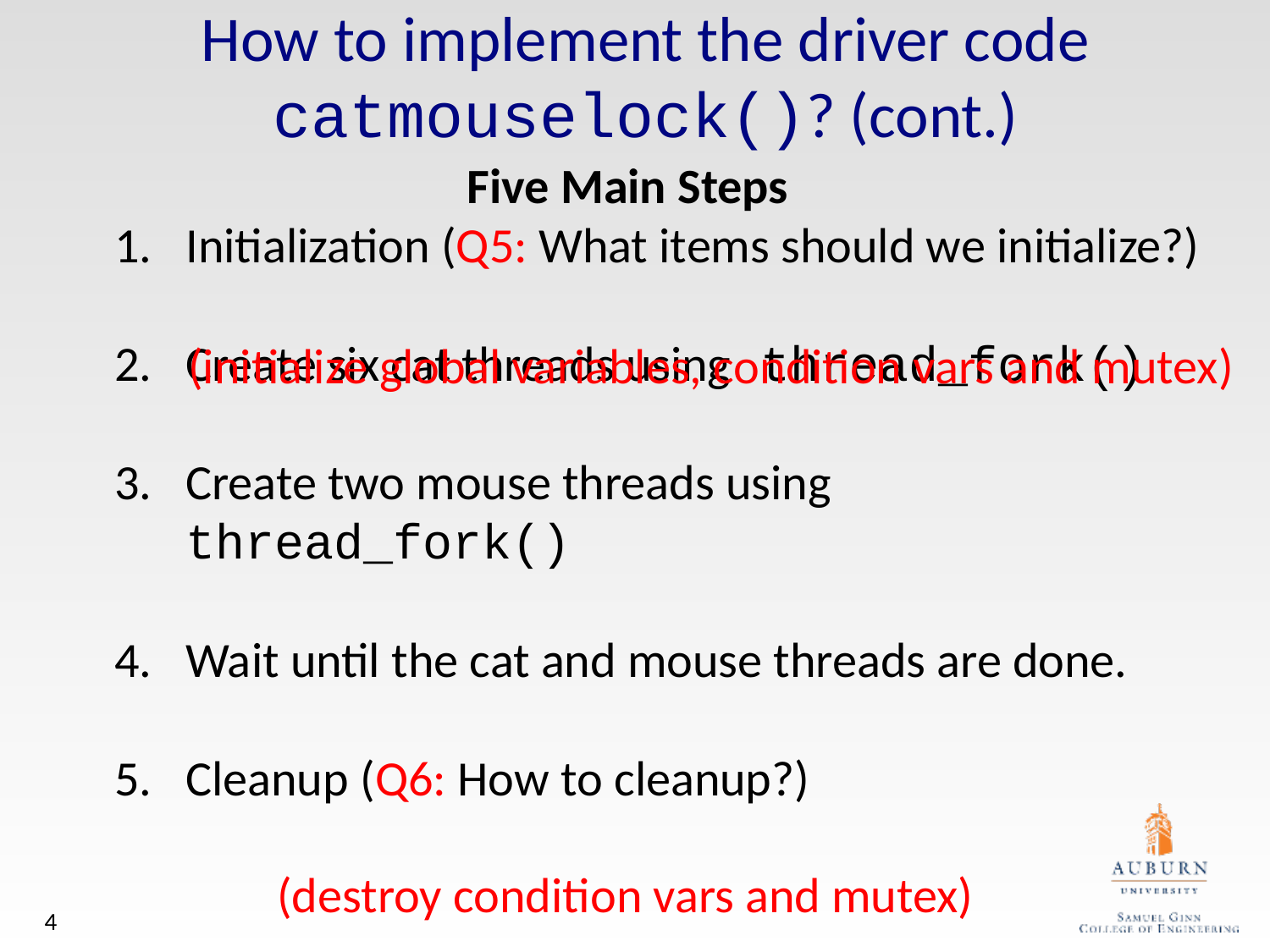

# How to implement the driver code catmouselock()? (cont.)
Five Main Steps
Initialization (Q5: What items should we initialize?)

Create six cat threads using thread_fork()

Create two mouse threads using thread_fork()

Wait until the cat and mouse threads are done.

Cleanup (Q6: How to cleanup?)
(initialize global variables, condition vars and mutex)
(destroy condition vars and mutex)
4